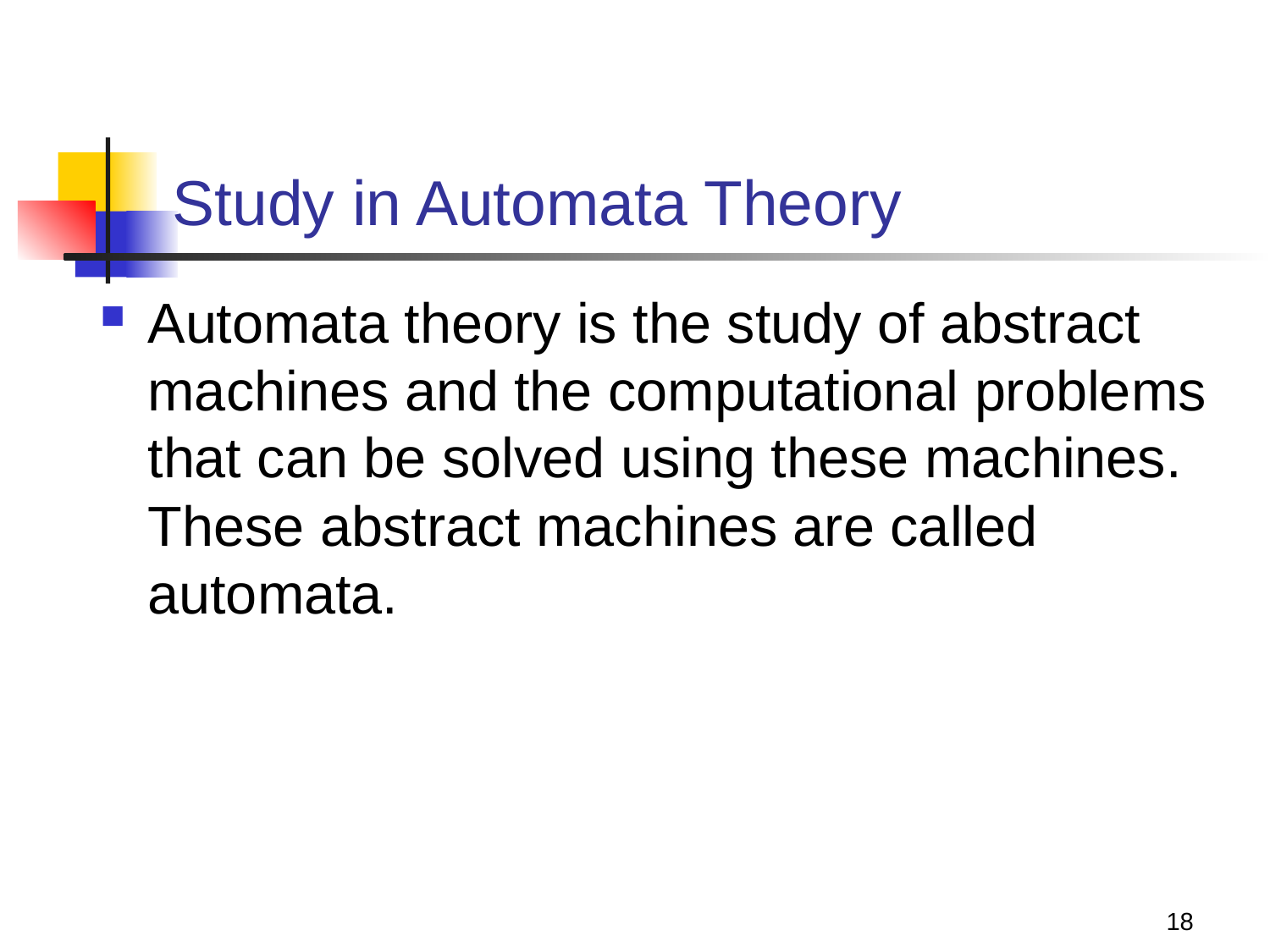

# Study in Automata Theory
Automata theory is the study of abstract machines and the computational problems that can be solved using these machines. These abstract machines are called automata.

18